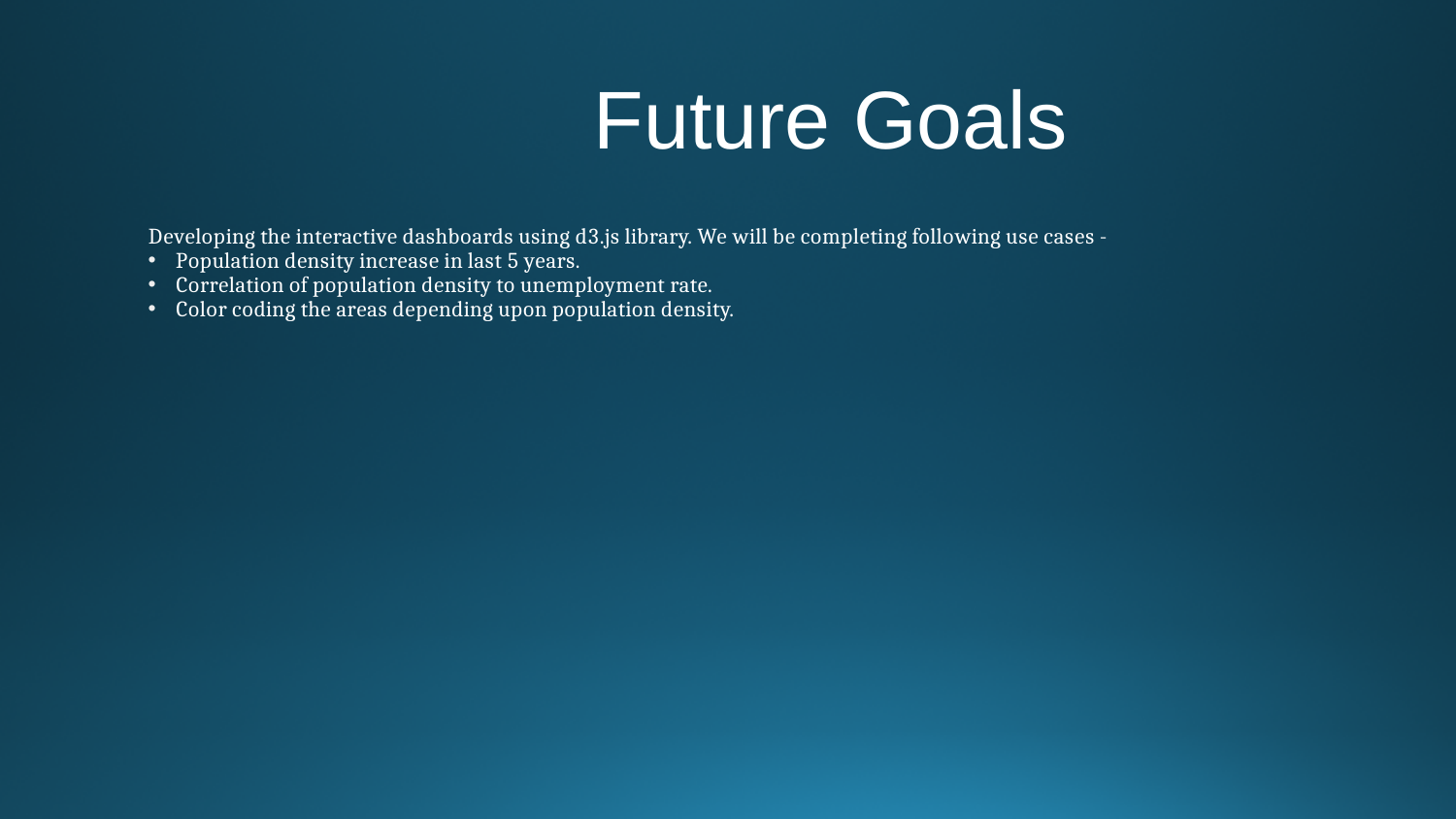

# Future Goals
Developing the interactive dashboards using d3.js library. We will be completing following use cases -
Population density increase in last 5 years.
Correlation of population density to unemployment rate.
Color coding the areas depending upon population density.